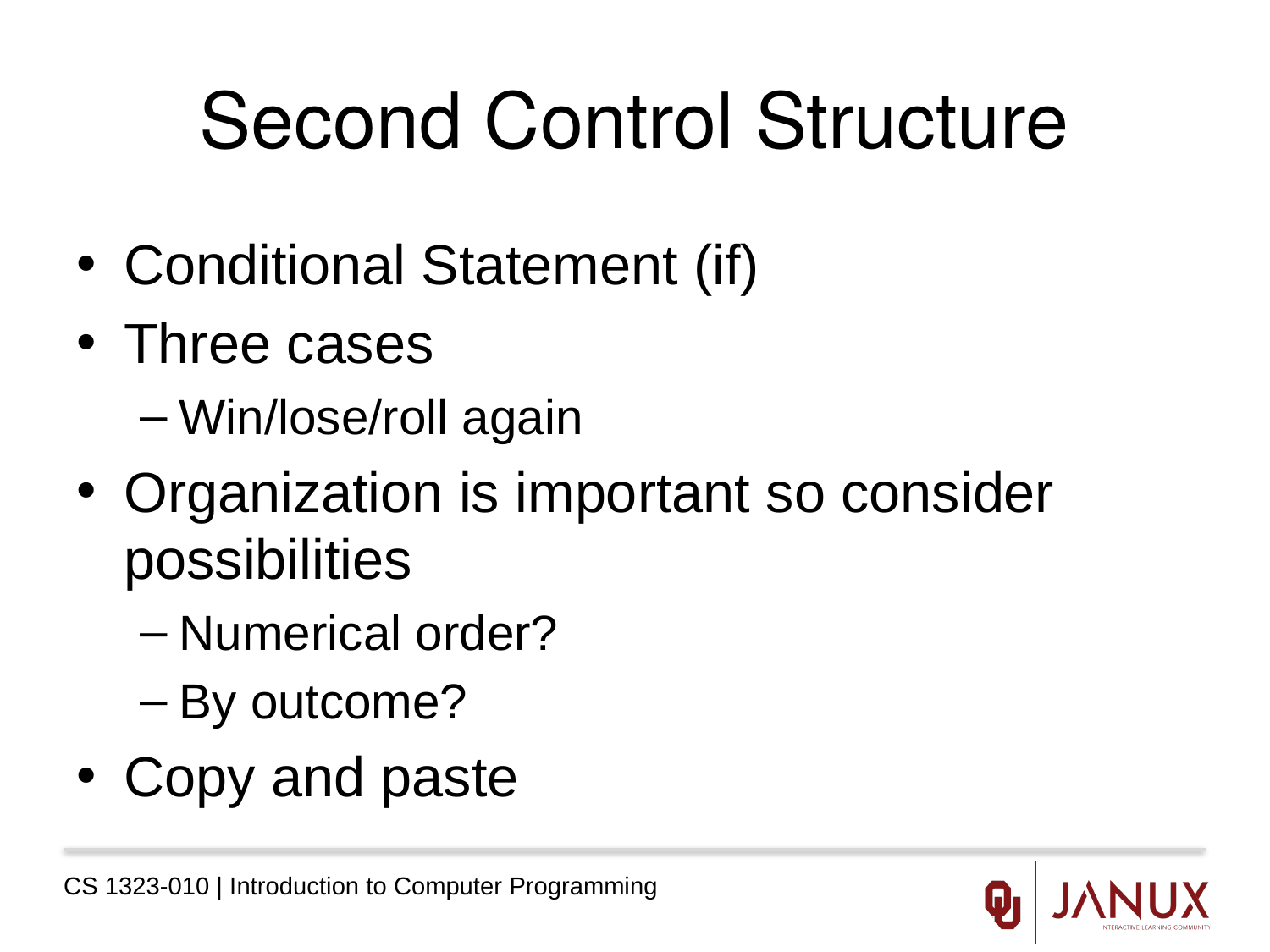

# Second Control Structure
Conditional Statement (if)
Three cases
Win/lose/roll again
Organization is important so consider possibilities
Numerical order?
By outcome?
Copy and paste